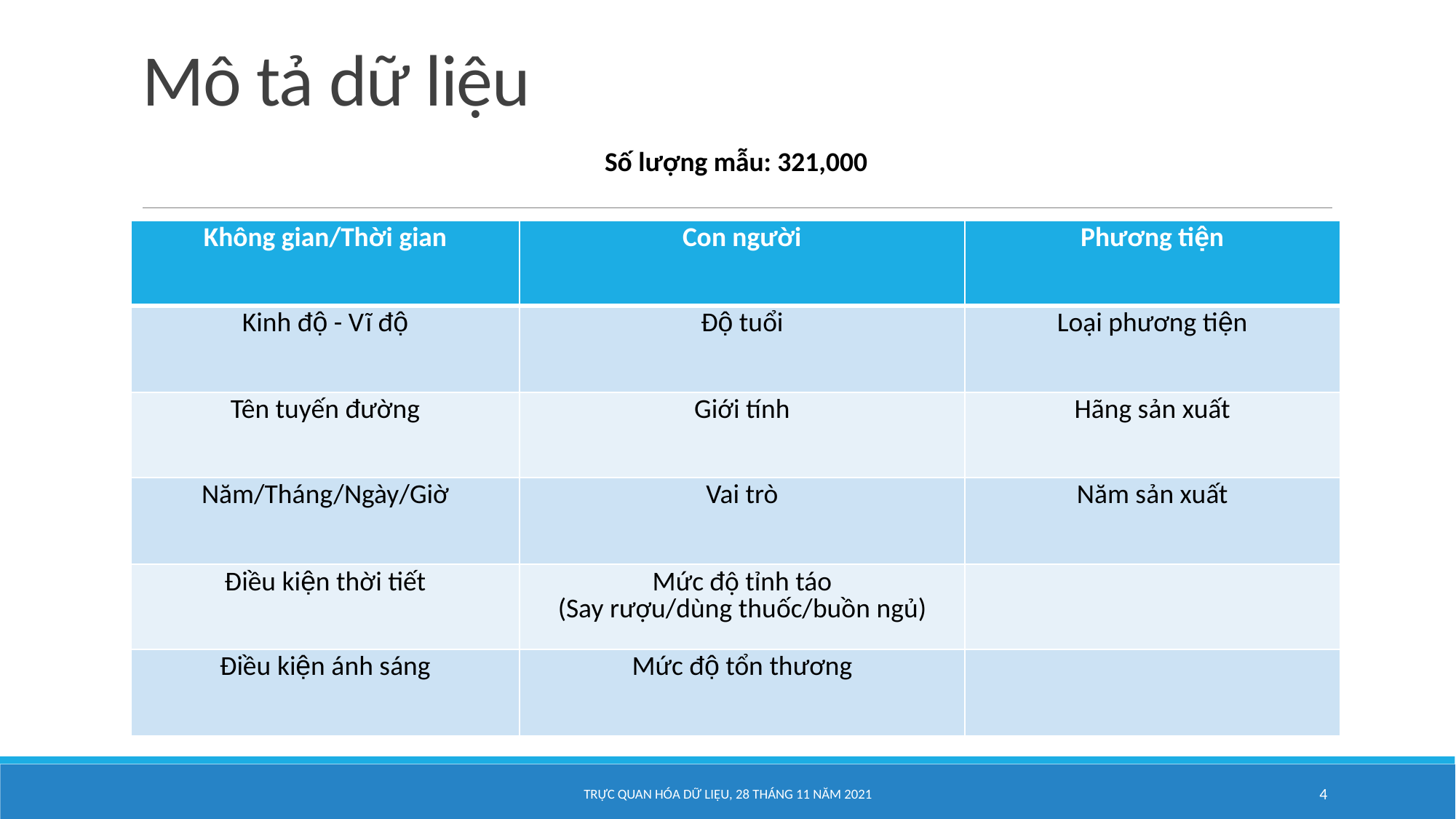

# Mô tả dữ liệu
Số lượng mẫu: 321,000
| Không gian/Thời gian | Con người | Phương tiện |
| --- | --- | --- |
| Kinh độ - Vĩ độ | Độ tuổi | Loại phương tiện |
| Tên tuyến đường | Giới tính | Hãng sản xuất |
| Năm/Tháng/Ngày/Giờ | Vai trò | Năm sản xuất |
| Điều kiện thời tiết | Mức độ tỉnh táo (Say rượu/dùng thuốc/buồn ngủ) |  |
| Điều kiện ánh sáng | Mức độ tổn thương |  |
TRỰC QUAN HÓA DỮ LIỆU, 28 tháng 11 năm 2021​
4